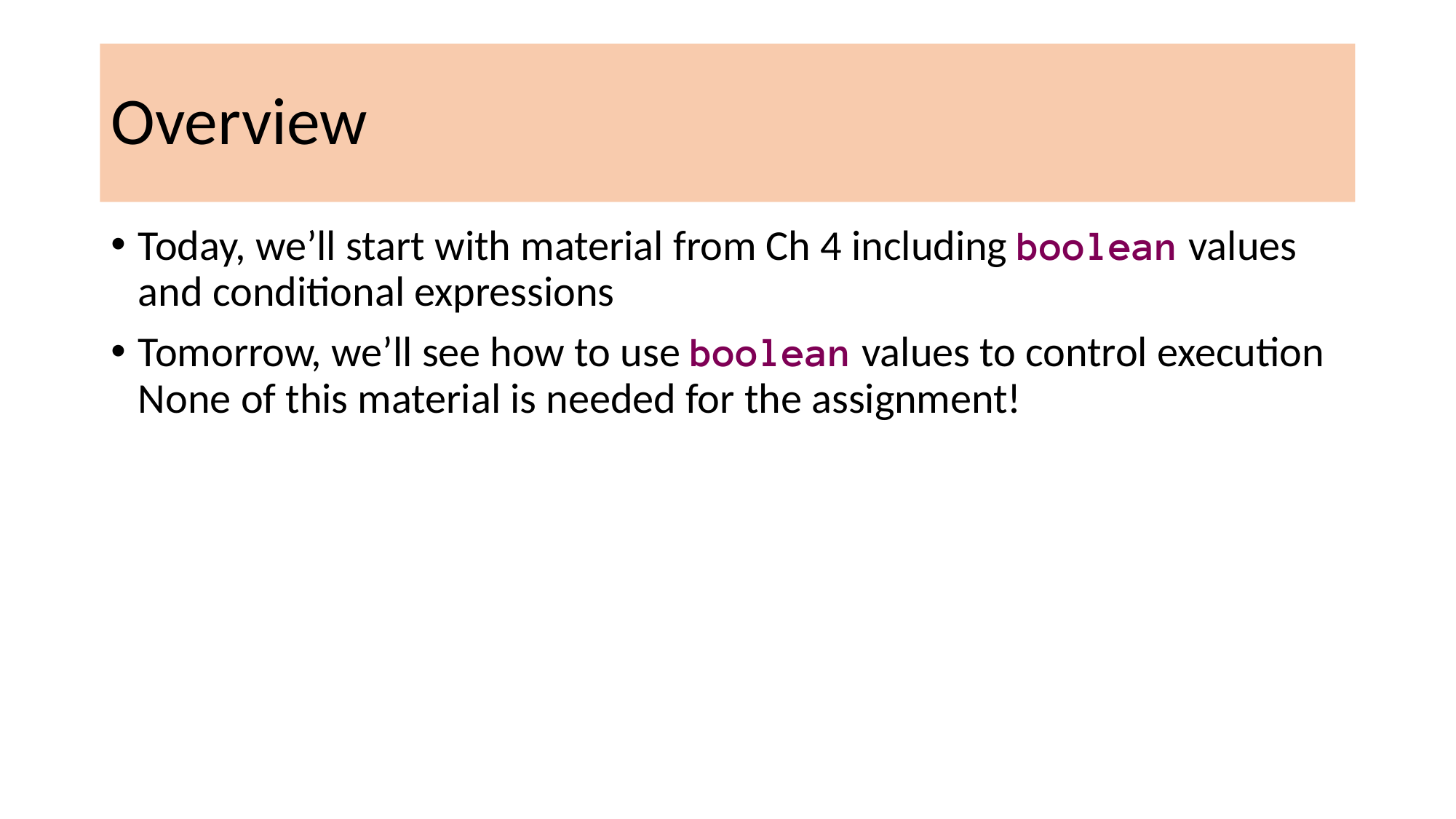

# Overview
Today, we’ll start with material from Ch 4 including boolean values and conditional expressions
Tomorrow, we’ll see how to use boolean values to control execution None of this material is needed for the assignment!